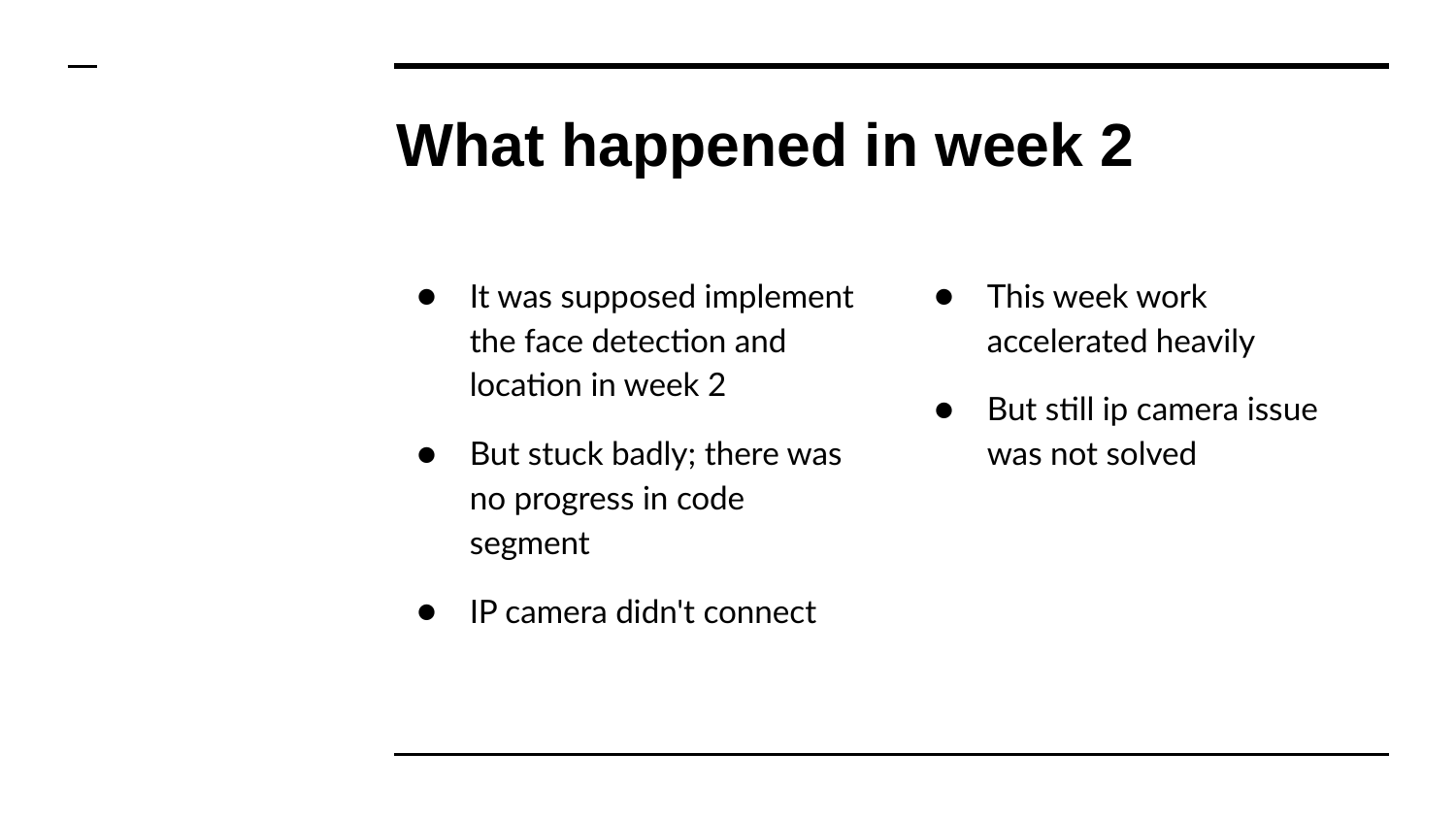

# What happened in week 2
It was supposed implement the face detection and location in week 2
But stuck badly; there was no progress in code segment
IP camera didn't connect

This week work accelerated heavily
But still ip camera issue was not solved